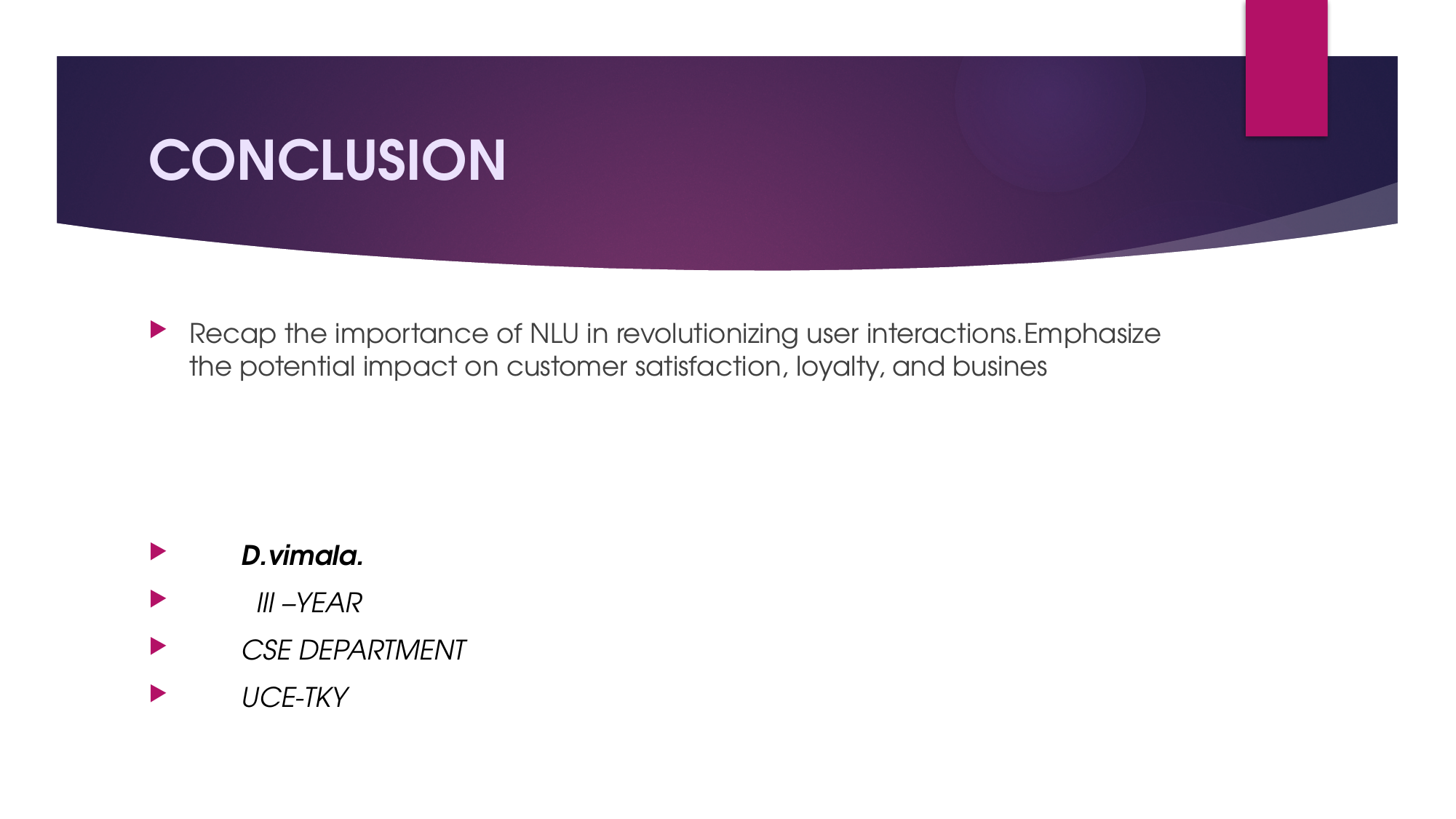

# CONCLUSION
Recap the importance of NLU in revolutionizing user interactions.Emphasize the potential impact on customer satisfaction, loyalty, and busines

       D.vimala.
         III –YEAR
       CSE DEPARTMENT
       UCE-TKY